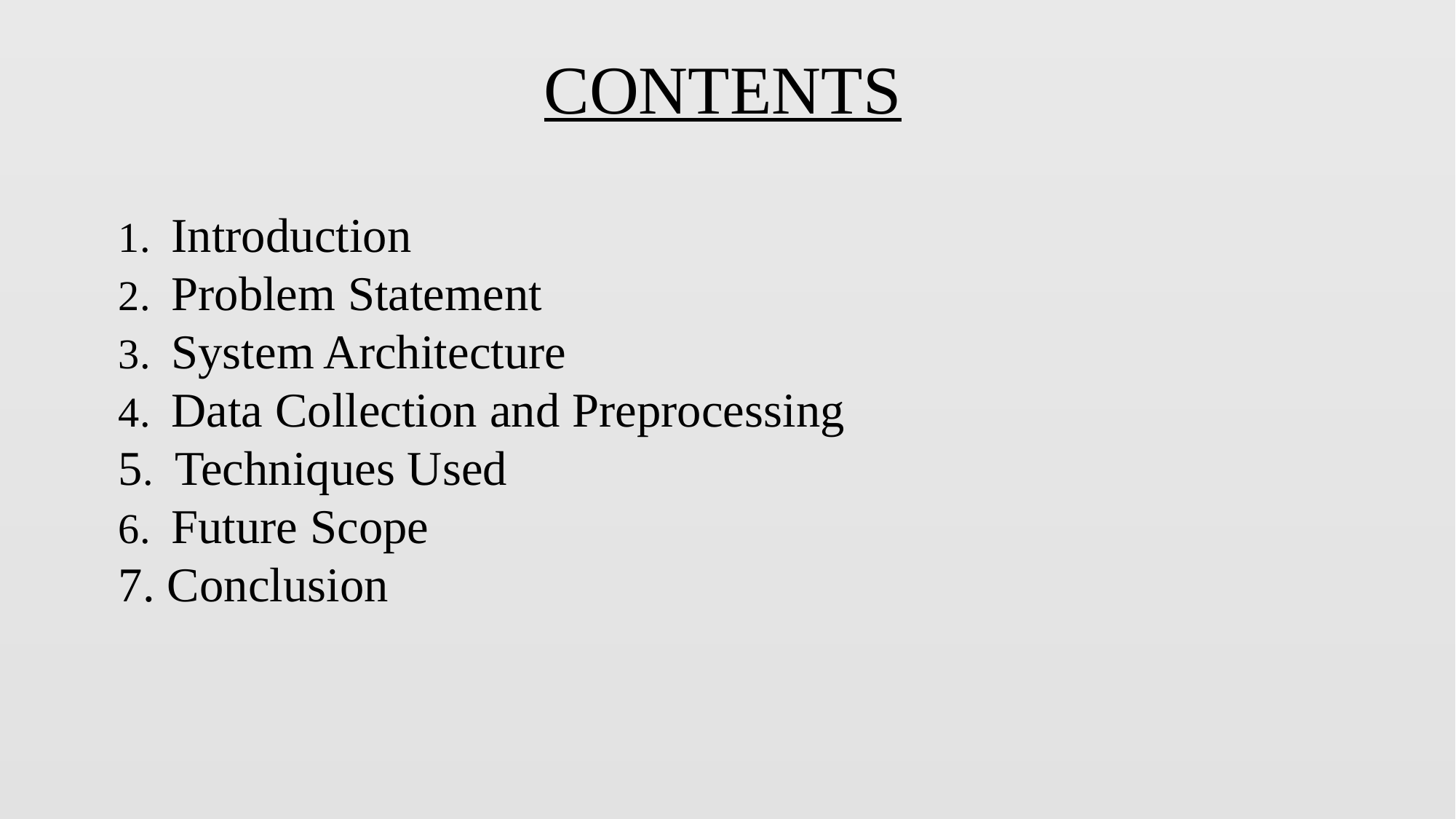

CONTENTS
# 1.  Introduction 2.  Problem Statement 3.  System Architecture 4.  Data Collection and Preprocessing 5.  Techniques Used 6.  Future Scope 7. Conclusion